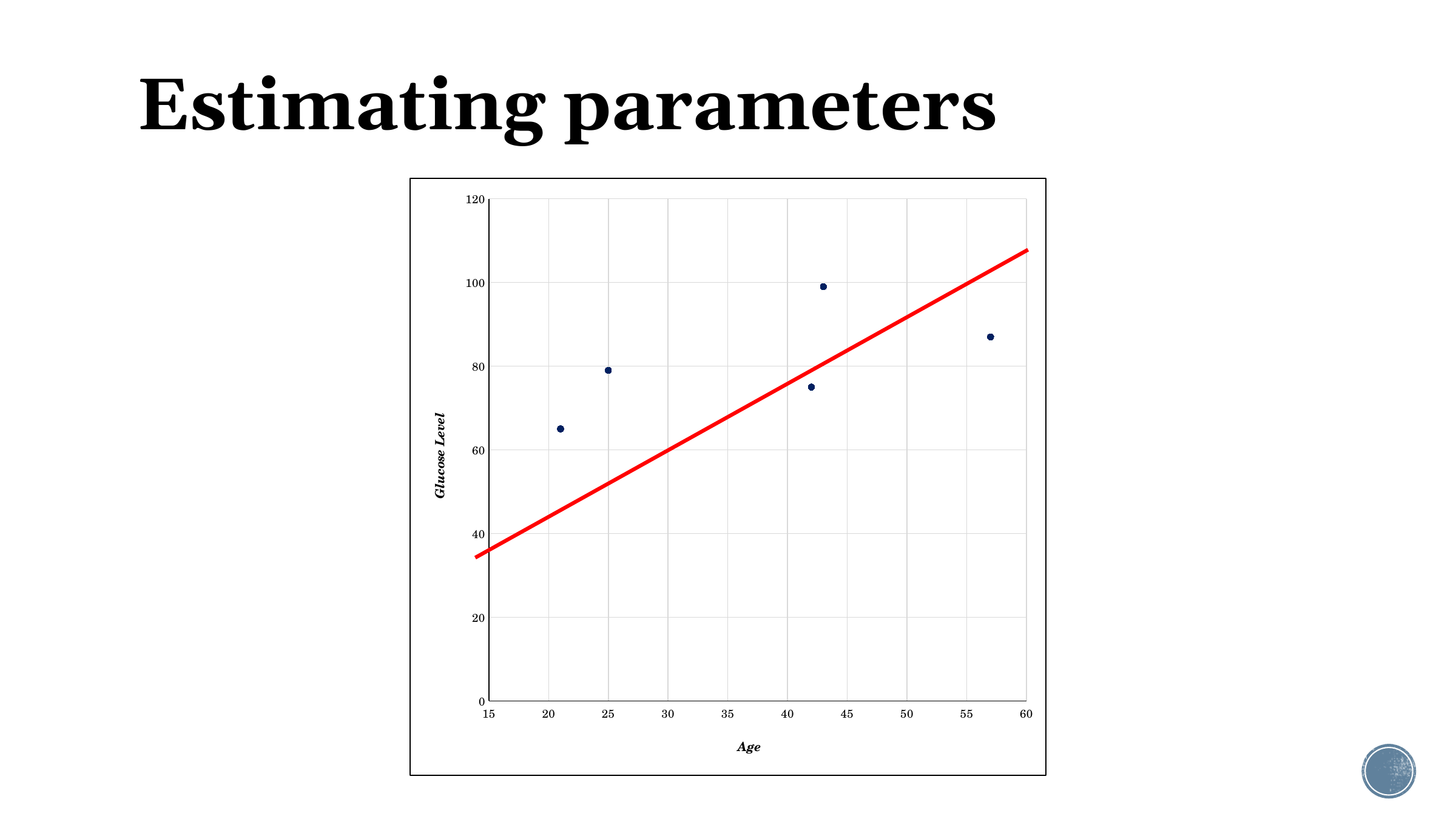

# Estimating parameters

### Chart

| Category | Glucose Level |
|---|---|